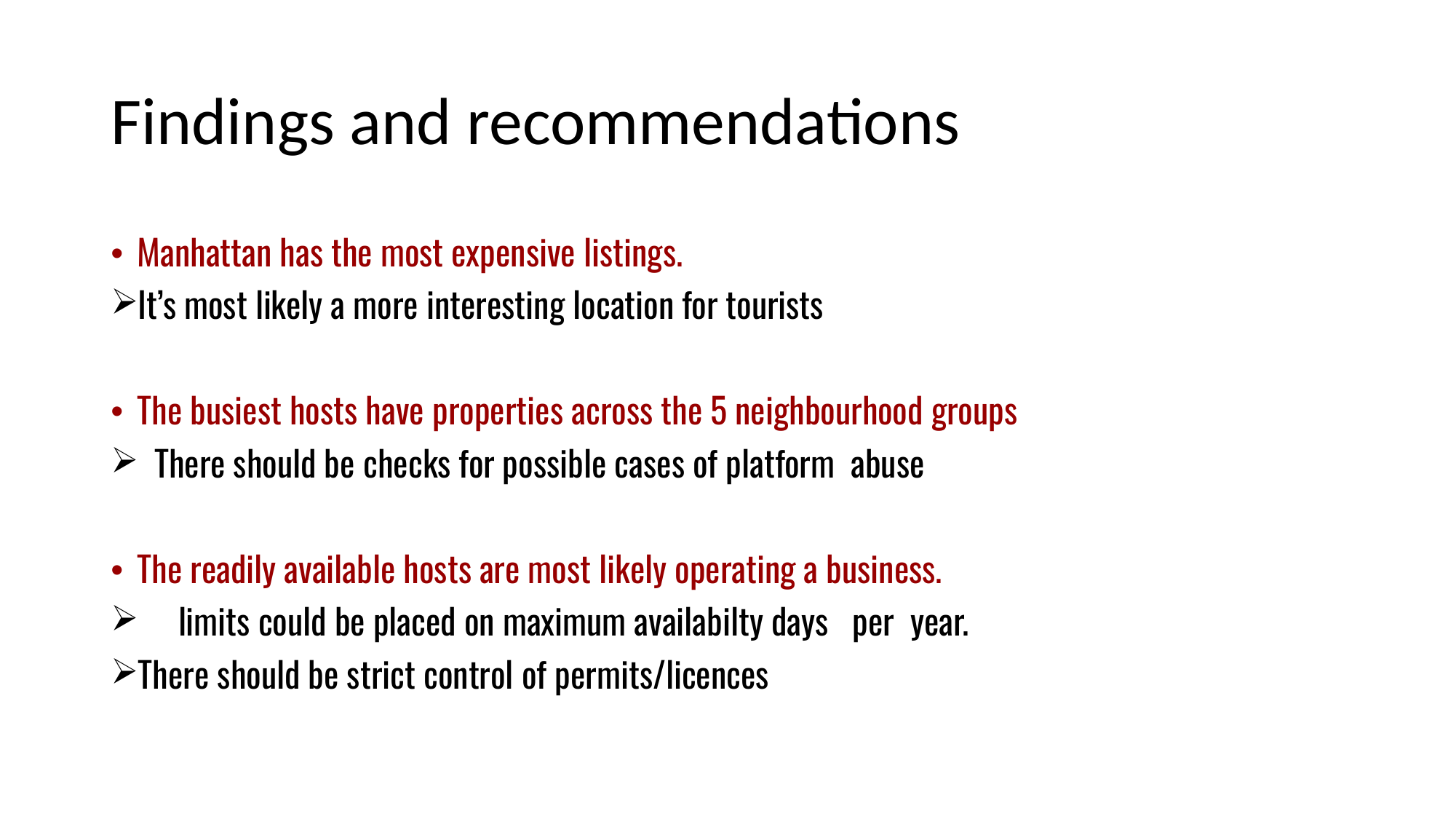

# Findings and recommendations

Manhattan has the most expensive listings.
It’s most likely a more interesting location for tourists

The busiest hosts have properties across the 5 neighbourhood groups
  There should be checks for possible cases of platform  abuse

The readily available hosts are most likely operating a business.
     limits could be placed on maximum availabilty days   per  year.
There should be strict control of permits/licences